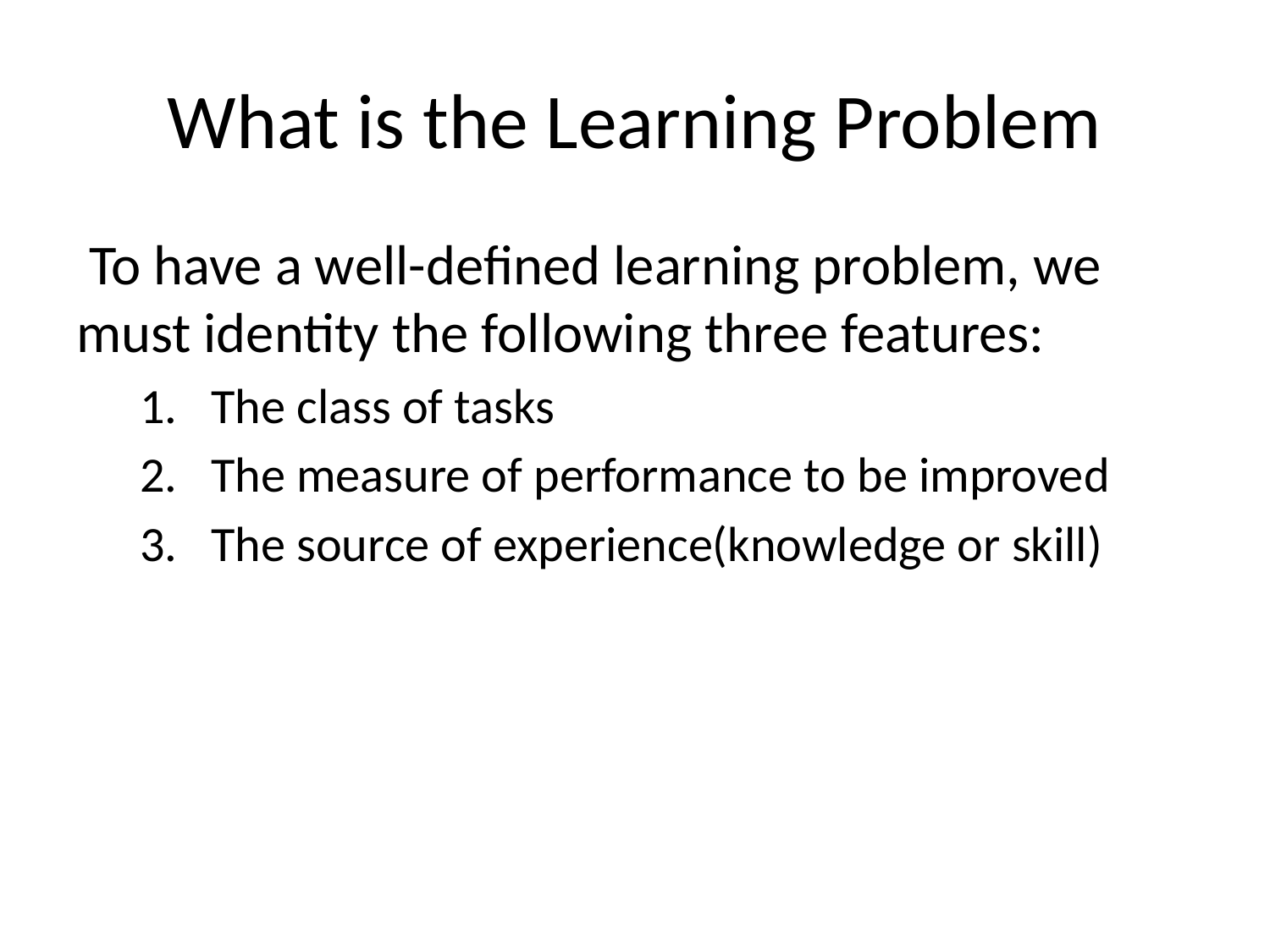

# What is the Learning Problem
 To have a well-defined learning problem, we    must identity the following three features:
The class of tasks
The measure of performance to be improved
The source of experience(knowledge or skill)